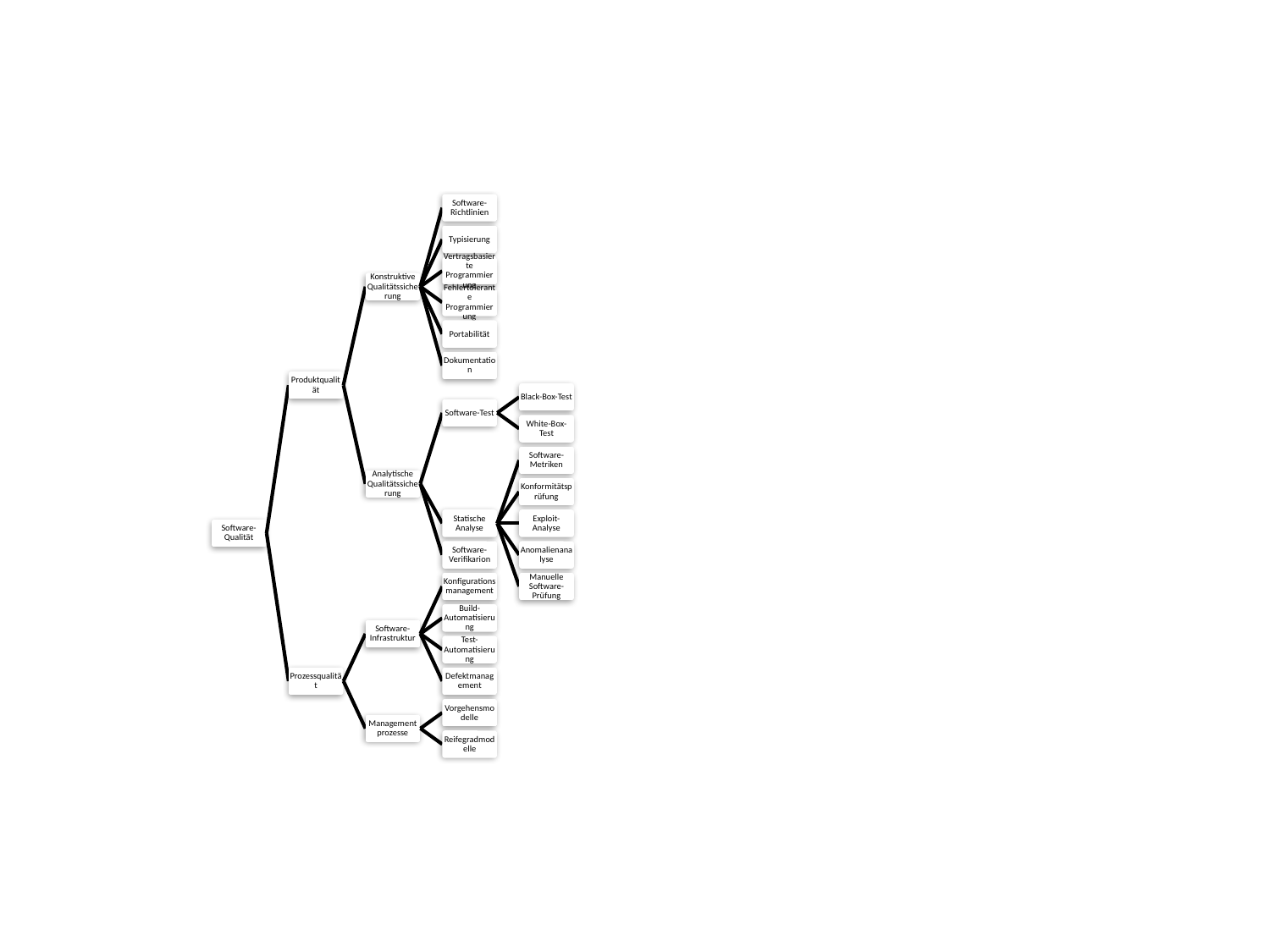

Software-Qualität

Produktqualität

Konstruktive Qualitätssicherung

Software-Richtlinien

Typisierung

Vertragsbasierte Programmierung

Fehlertolerante Programmierung

Portabilität

Dokumentation

Analytische Qualitätssicherung

Software-Test

Black-Box-Test

White-Box-Test

Statische Analyse

Software-Metriken

Konformitätsprüfung

Exploit-Analyse

Anomalienanalyse

Manuelle Software-Prüfung

Software-Verifikarion

Prozessqualität

Software-Infrastruktur

Konfigurationsmanagement

Build-Automatisierung

Test-Automatisierung

Defektmanagement

Managementprozesse

Vorgehensmodelle

Reifegradmodelle
#